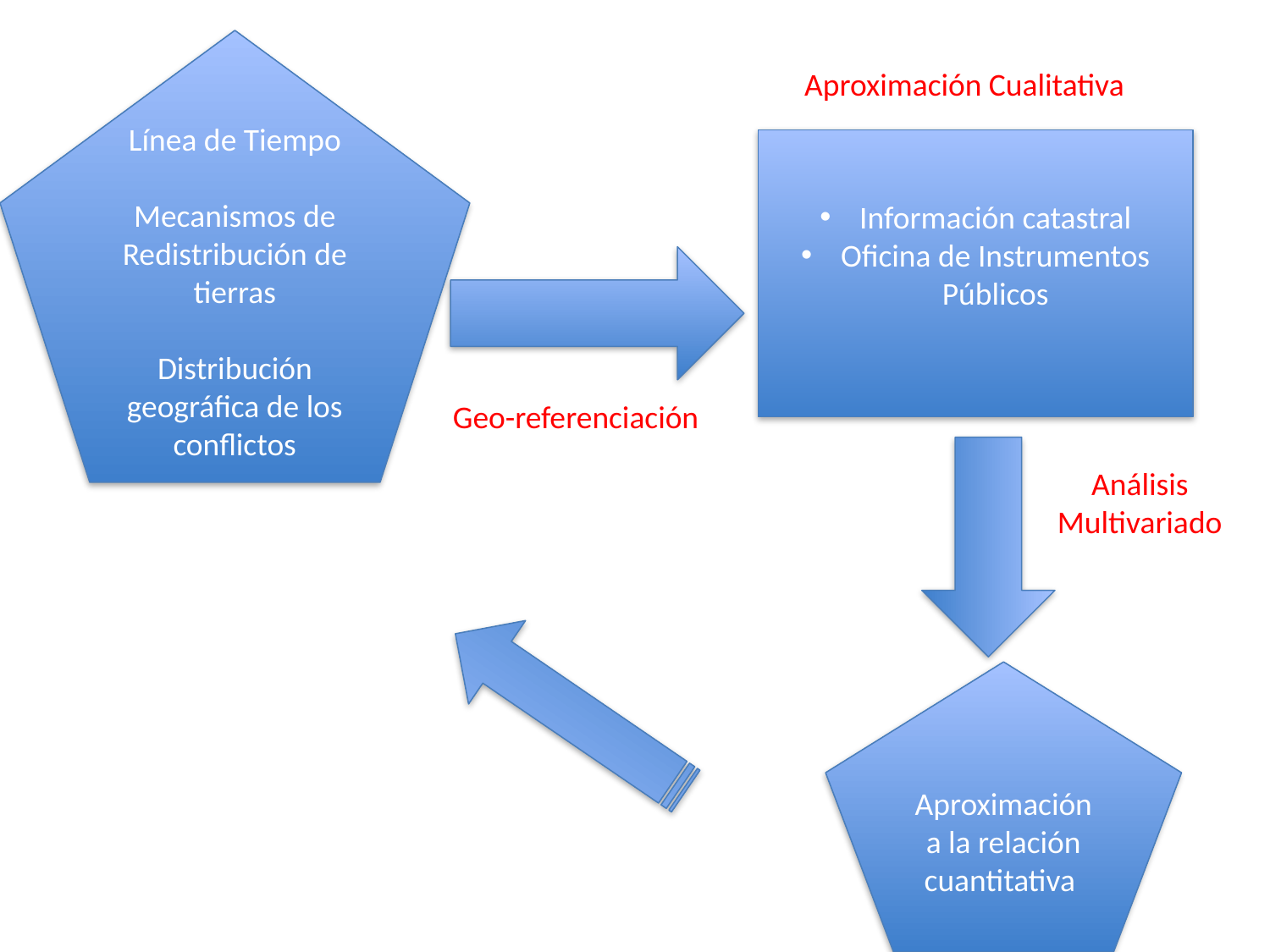

Línea de Tiempo

Mecanismos de Redistribución de tierras

Distribución geográfica de los conflictos

Aproximación Cualitativa
Información catastral
Oficina de Instrumentos Públicos

Geo-referenciación
Análisis
Multivariado

Aproximación a la relación cuantitativa